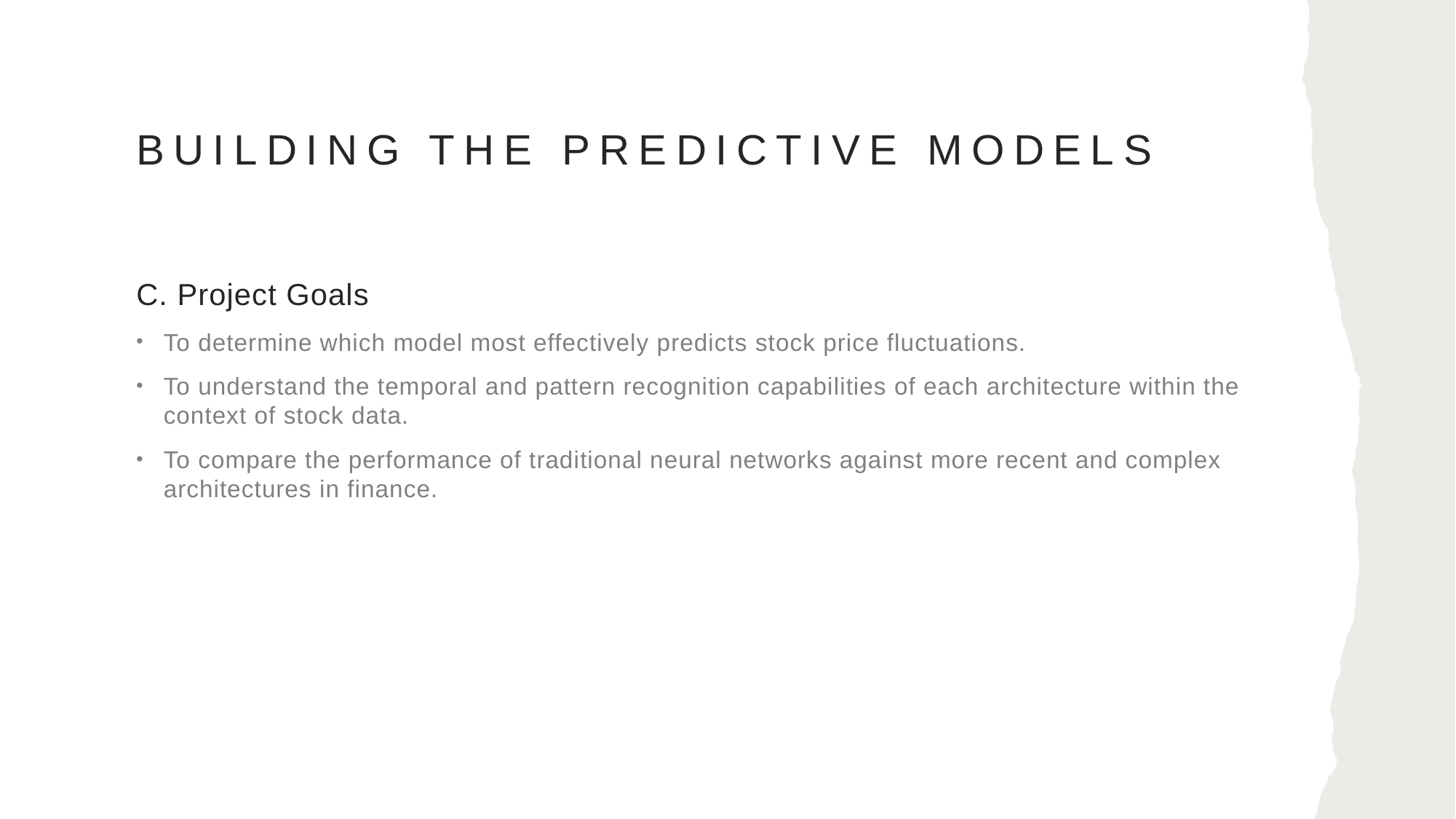

# Building the predictive models

C. Project Goals
To determine which model most effectively predicts stock price fluctuations.
To understand the temporal and pattern recognition capabilities of each architecture within the context of stock data.
To compare the performance of traditional neural networks against more recent and complex architectures in finance.